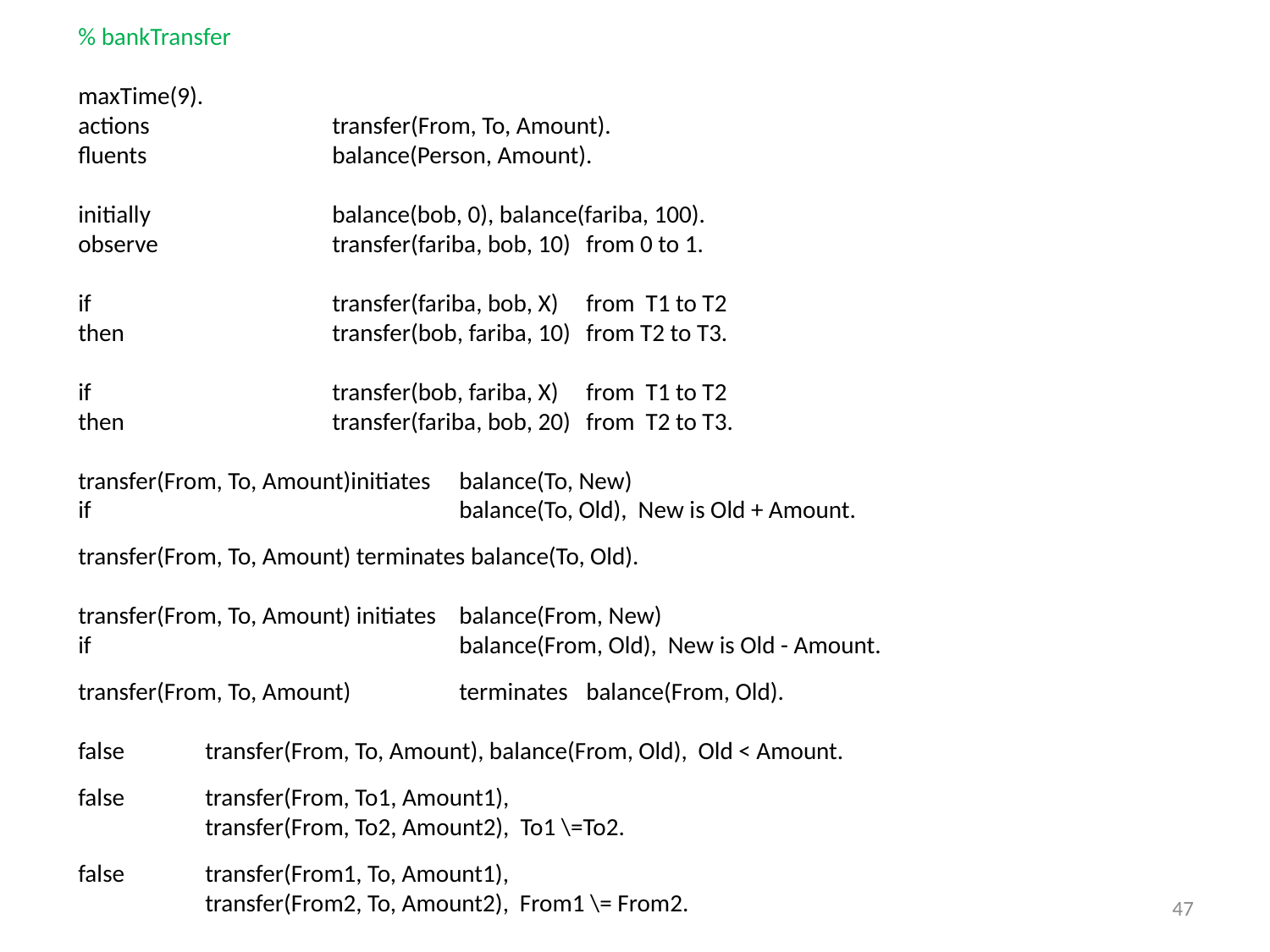

% bankTransfer

maxTime(9).
actions		transfer(From, To, Amount).
fluents		balance(Person, Amount).

initially		balance(bob, 0), balance(fariba, 100).
observe		transfer(fariba, bob, 10) 	from 0 to 1.

if		transfer(fariba, bob, X) 	from  T1 to T2
then		transfer(bob, fariba, 10) 	from T2 to T3.

if		transfer(bob, fariba, X) 	from  T1 to T2
then  		transfer(fariba, bob, 20) 	from  T2 to T3.

transfer(From, To, Amount)initiates 	balance(To, New)
if    			balance(To, Old),  New is Old + Amount.

transfer(From, To, Amount) terminates balance(To, Old).

transfer(From, To, Amount) initiates 	balance(From, New)
if    			balance(From, Old),  New is Old - Amount.

transfer(From, To, Amount) 	terminates	balance(From, Old).

false	transfer(From, To, Amount), balance(From, Old),  Old < Amount.

false	transfer(From, To1, Amount1),
	transfer(From, To2, Amount2),  To1 \=To2.

false	transfer(From1, To, Amount1),
	transfer(From2, To, Amount2),  From1 \= From2.
47